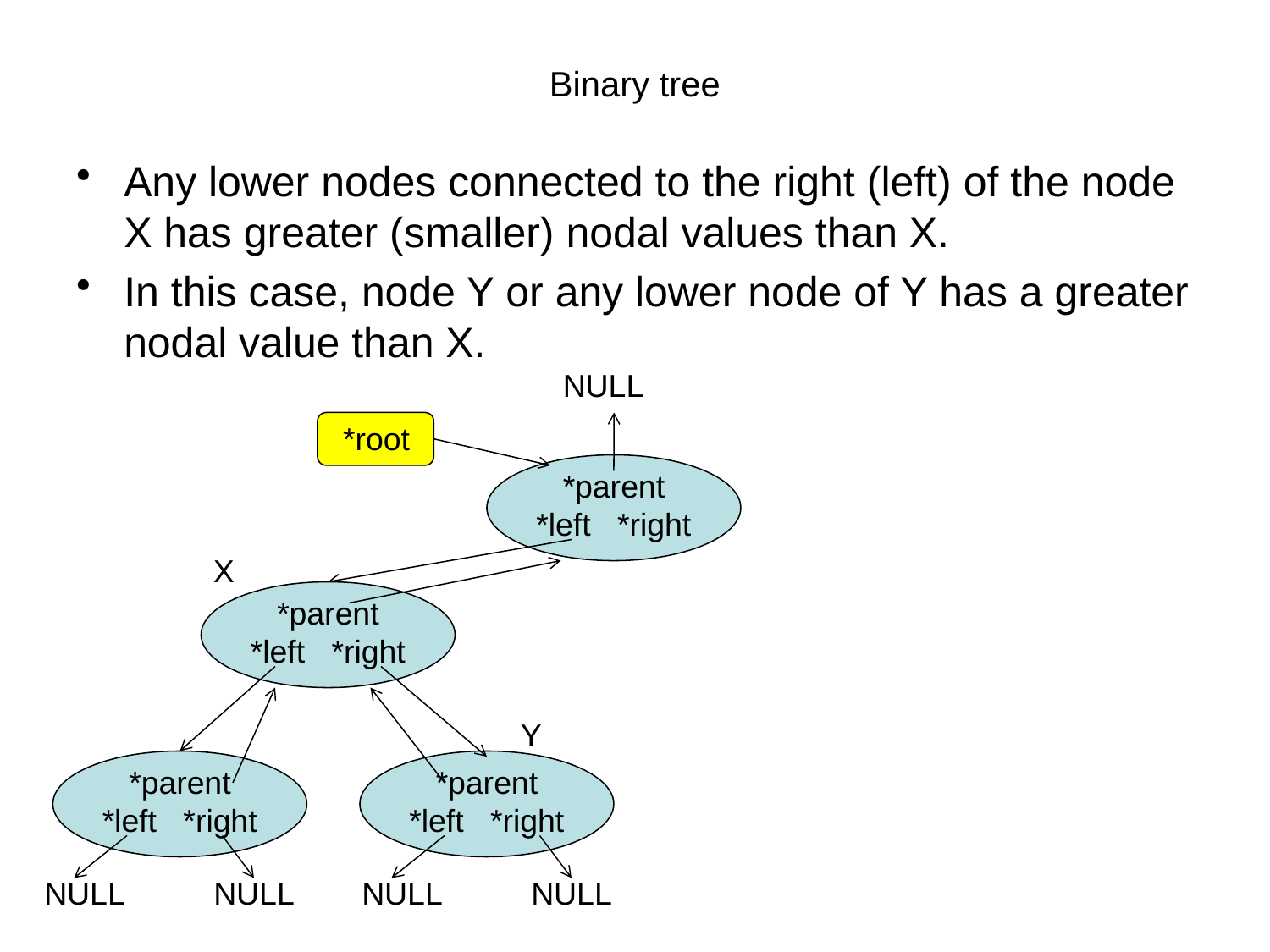

# Binary tree
Any lower nodes connected to the right (left) of the node X has greater (smaller) nodal values than X.
In this case, node Y or any lower node of Y has a greater nodal value than X.
NULL

*root

*parent
*left   *right
X

*parent
*left   *right
Y

*parent
*left   *right
*parent
*left   *right
NULL
NULL
NULL
NULL